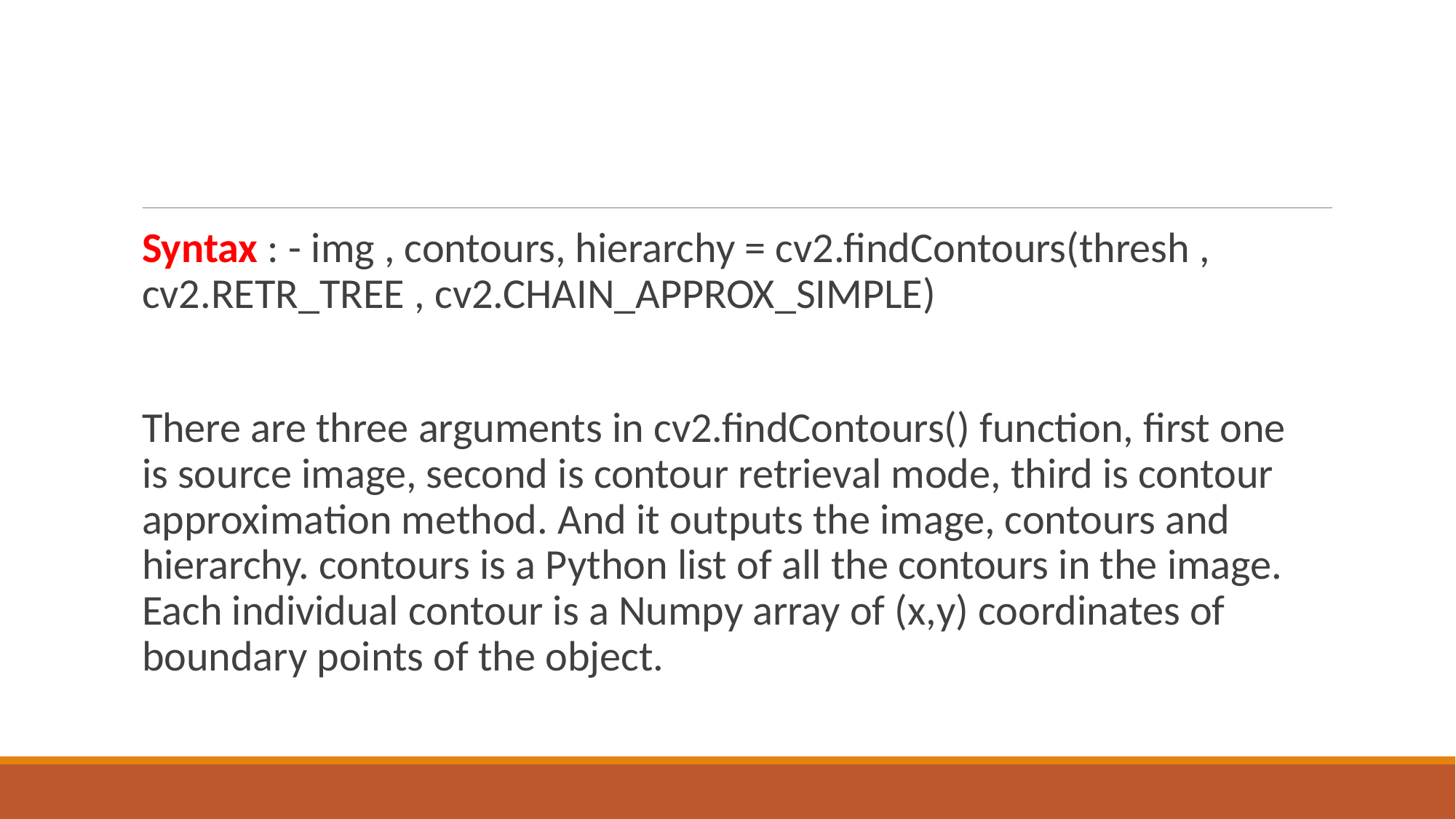

Syntax : - img , contours, hierarchy = cv2.findContours(thresh , cv2.RETR_TREE , cv2.CHAIN_APPROX_SIMPLE)

There are three arguments in cv2.findContours() function, first one is source image, second is contour retrieval mode, third is contour approximation method. And it outputs the image, contours and hierarchy. contours is a Python list of all the contours in the image. Each individual contour is a Numpy array of (x,y) coordinates of boundary points of the object.